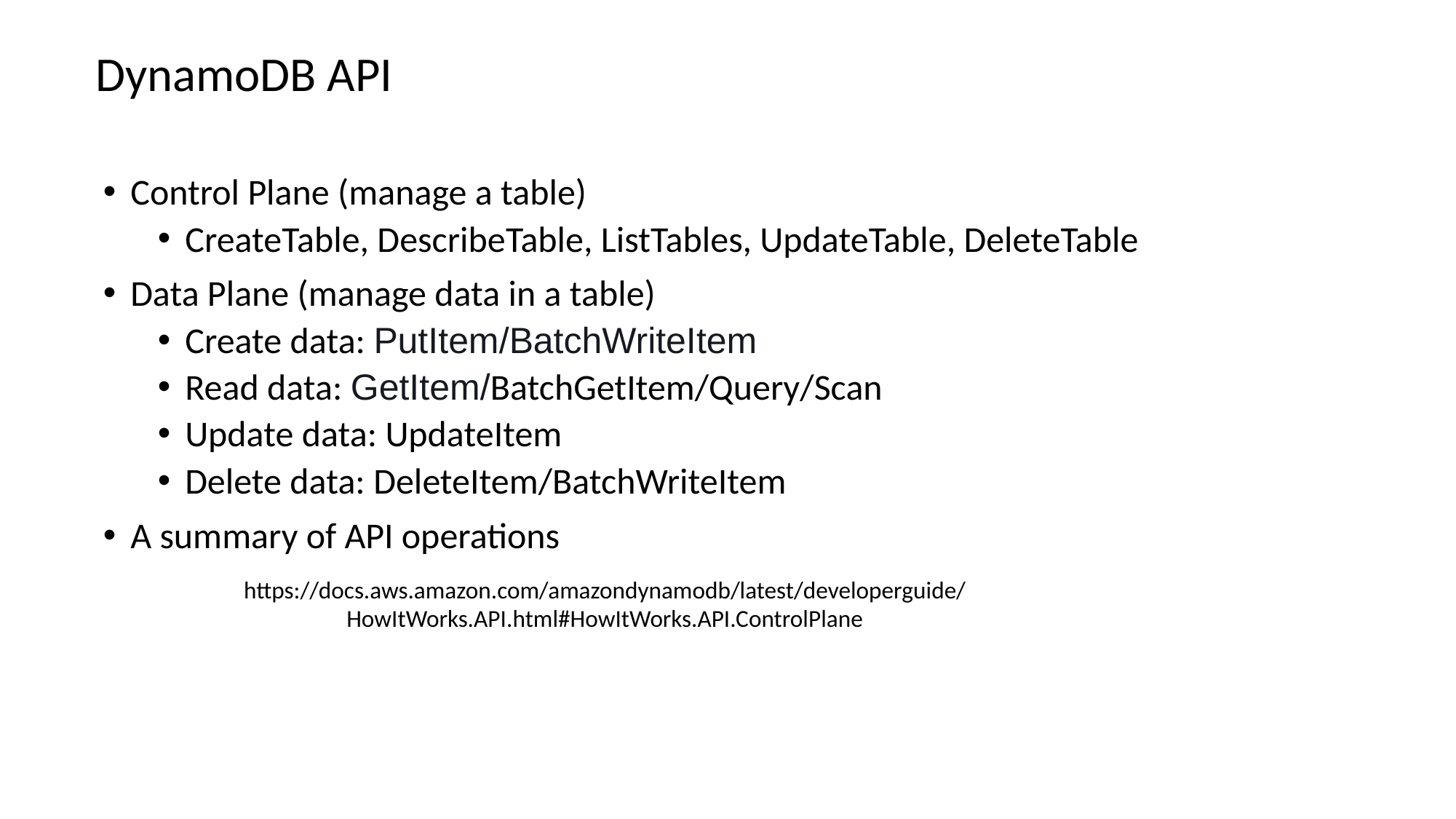

# DynamoDB API

Control Plane (manage a table)
CreateTable, DescribeTable, ListTables, UpdateTable, DeleteTable
Data Plane (manage data in a table)
Create data: PutItem/BatchWriteItem
Read data: GetItem/BatchGetItem/Query/Scan
Update data: UpdateItem
Delete data: DeleteItem/BatchWriteItem
A summary of API operations

https://docs.aws.amazon.com/amazondynamodb/latest/developerguide/HowItWorks.API.html#HowItWorks.API.ControlPlane